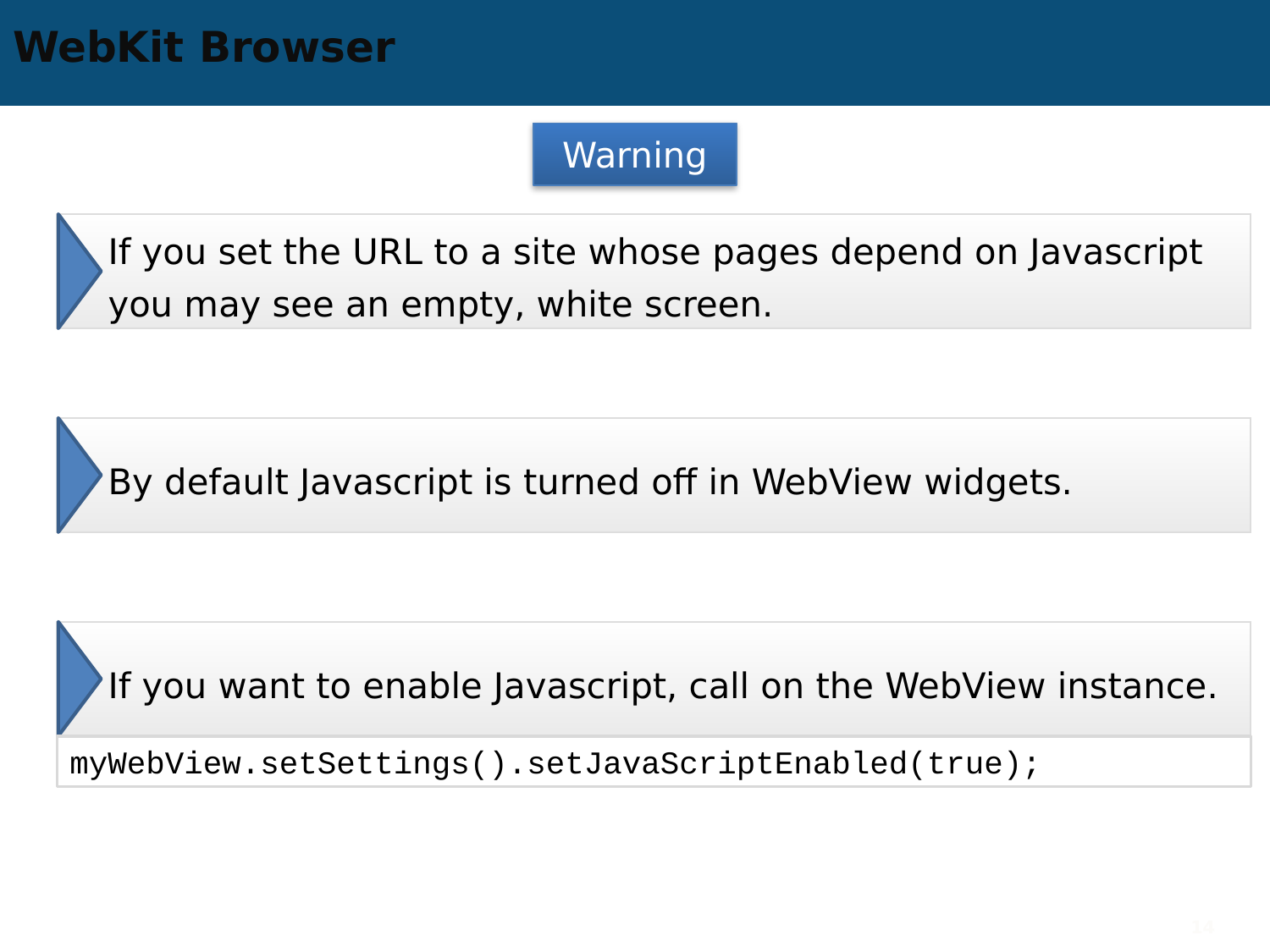

# WebKit Browser
Warning
If you set the URL to a site whose pages depend on Javascript you may see an empty, white screen.

By default Javascript is turned off in WebView widgets.

If you want to enable Javascript, call on the WebView instance.

myWebView.setSettings().setJavaScriptEnabled(true);